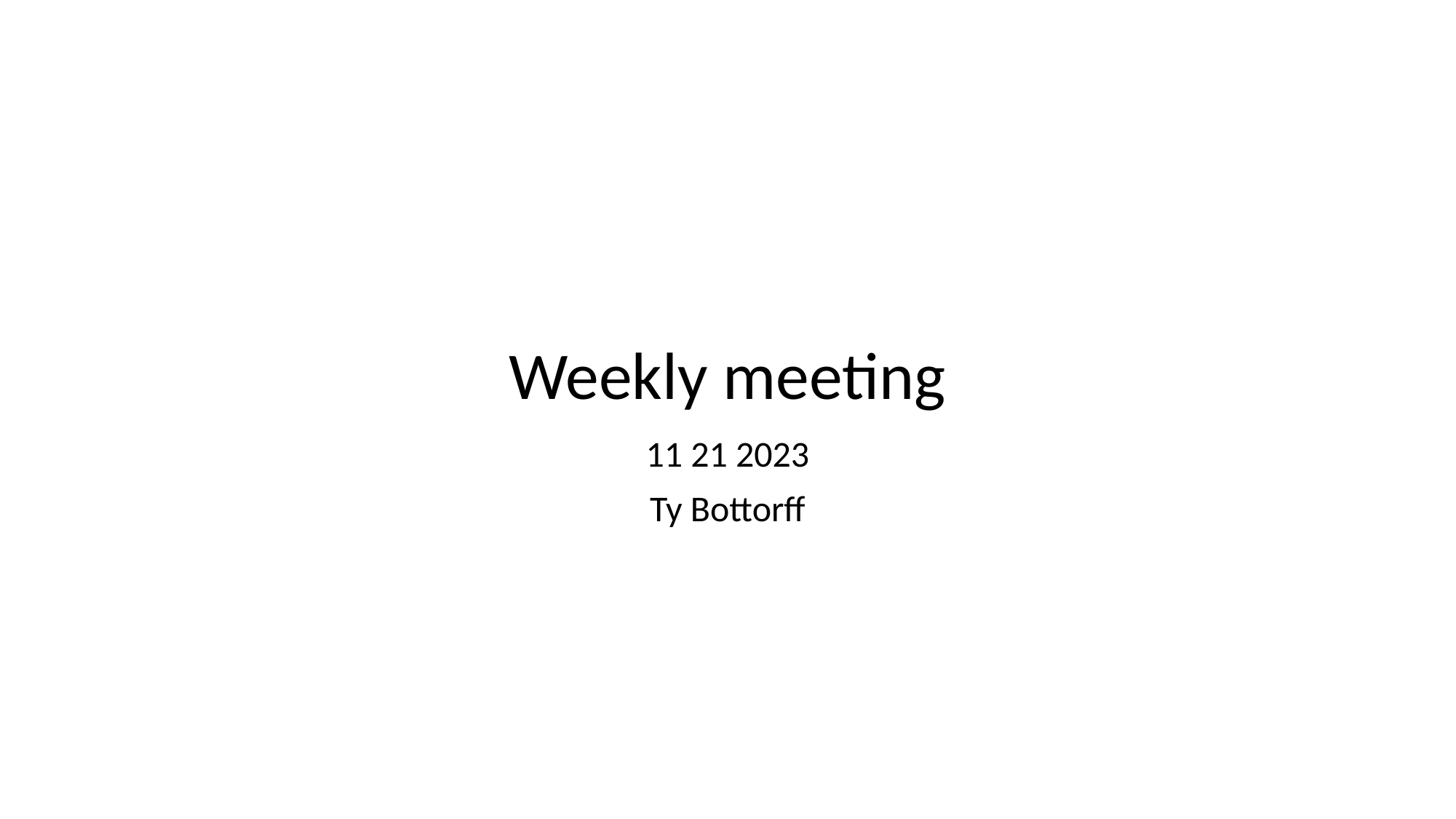

# Weekly meeting
11 21 2023
Ty Bottorff